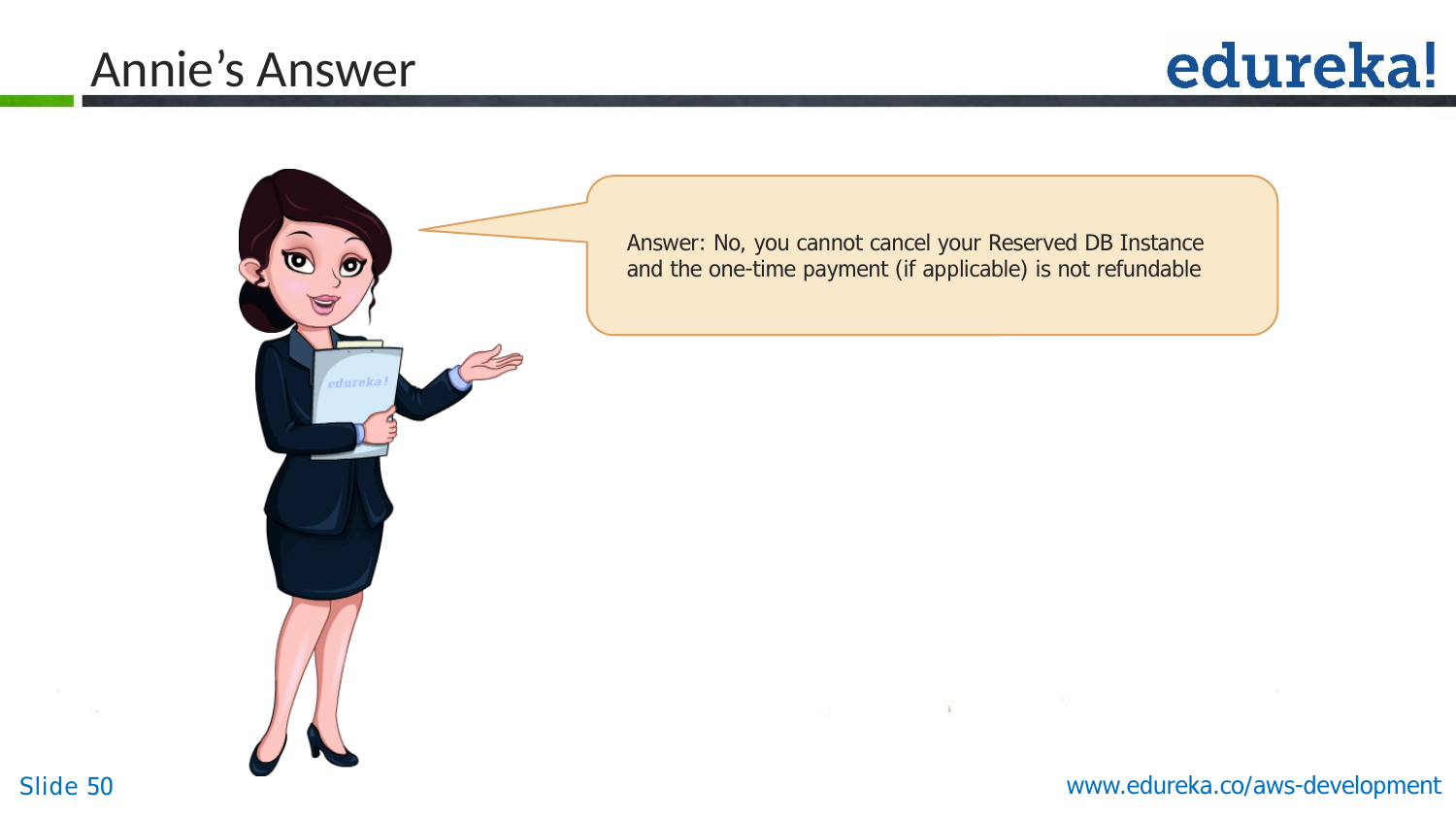

# Annie’s Answer

Answer: No, you cannot cancel your Reserved DB Instance and the one-time payment (if applicable) is not refundable